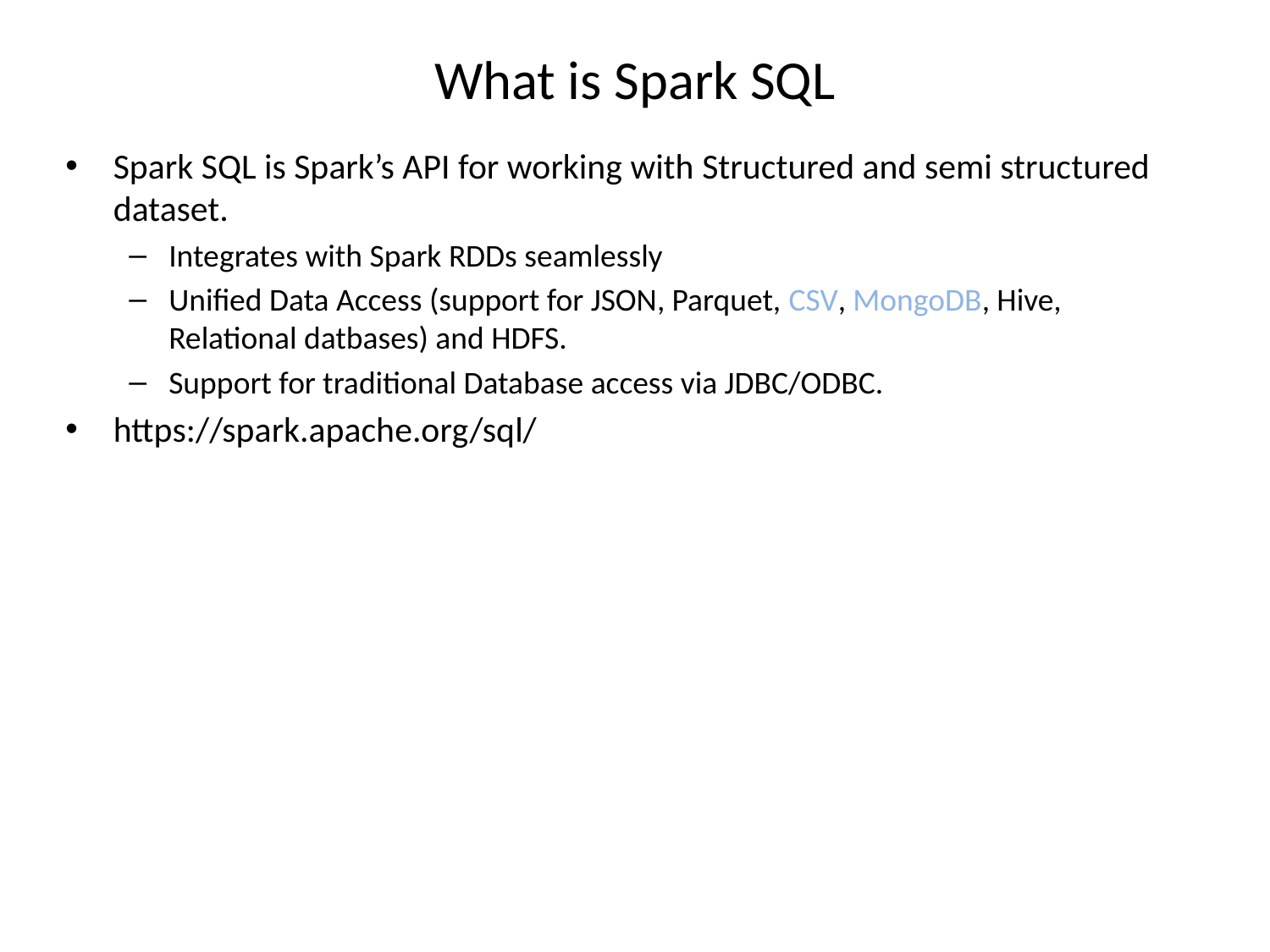

# What is Spark SQL
Spark SQL is Spark’s API for working with Structured and semi structured dataset.
Integrates with Spark RDDs seamlessly
Unified Data Access (support for JSON, Parquet, CSV, MongoDB, Hive, Relational datbases) and HDFS.
Support for traditional Database access via JDBC/ODBC.
https://spark.apache.org/sql/